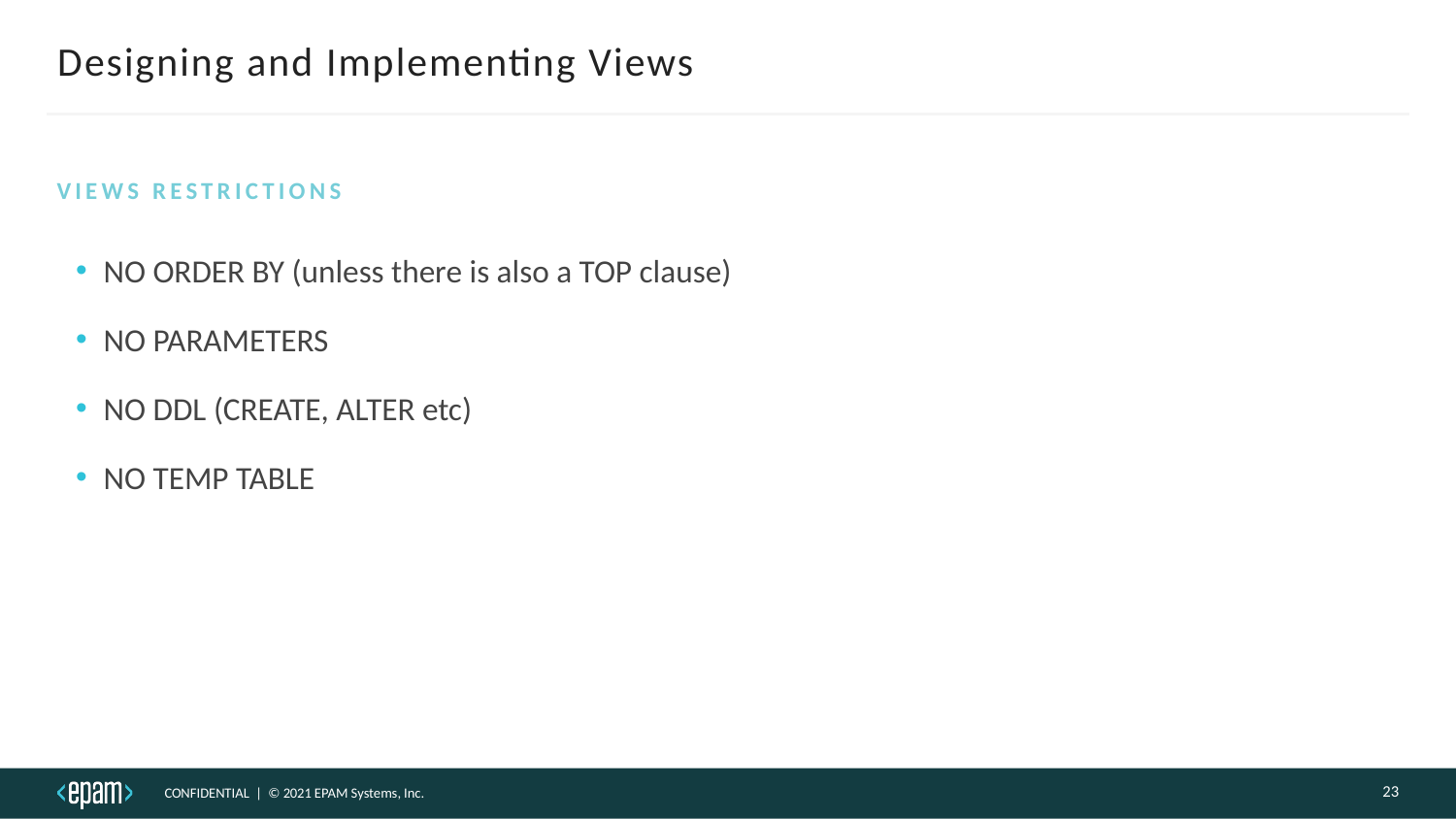

# Designing and Implementing Views
Views Restrictions
NO ORDER BY (unless there is also a TOP clause)
NO PARAMETERS
NO DDL (CREATE, ALTER etc)
NO TEMP TABLE
23